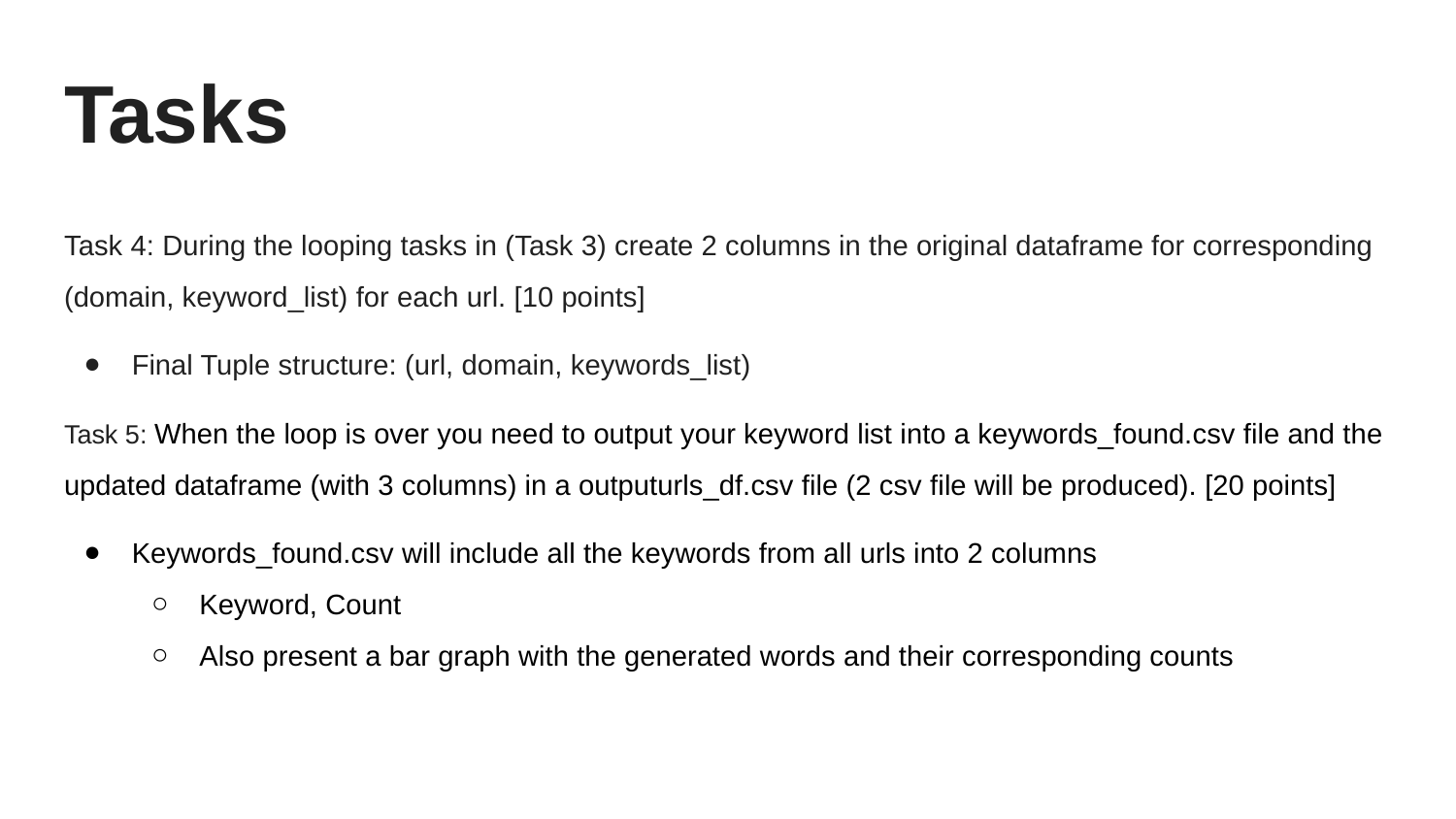

# Tasks
Task 4: During the looping tasks in (Task 3) create 2 columns in the original dataframe for corresponding (domain, keyword_list) for each url. [10 points]
Final Tuple structure: (url, domain, keywords_list)
Task 5: When the loop is over you need to output your keyword list into a keywords_found.csv file and the updated dataframe (with 3 columns) in a outputurls_df.csv file (2 csv file will be produced). [20 points]
Keywords_found.csv will include all the keywords from all urls into 2 columns
Keyword, Count
Also present a bar graph with the generated words and their corresponding counts